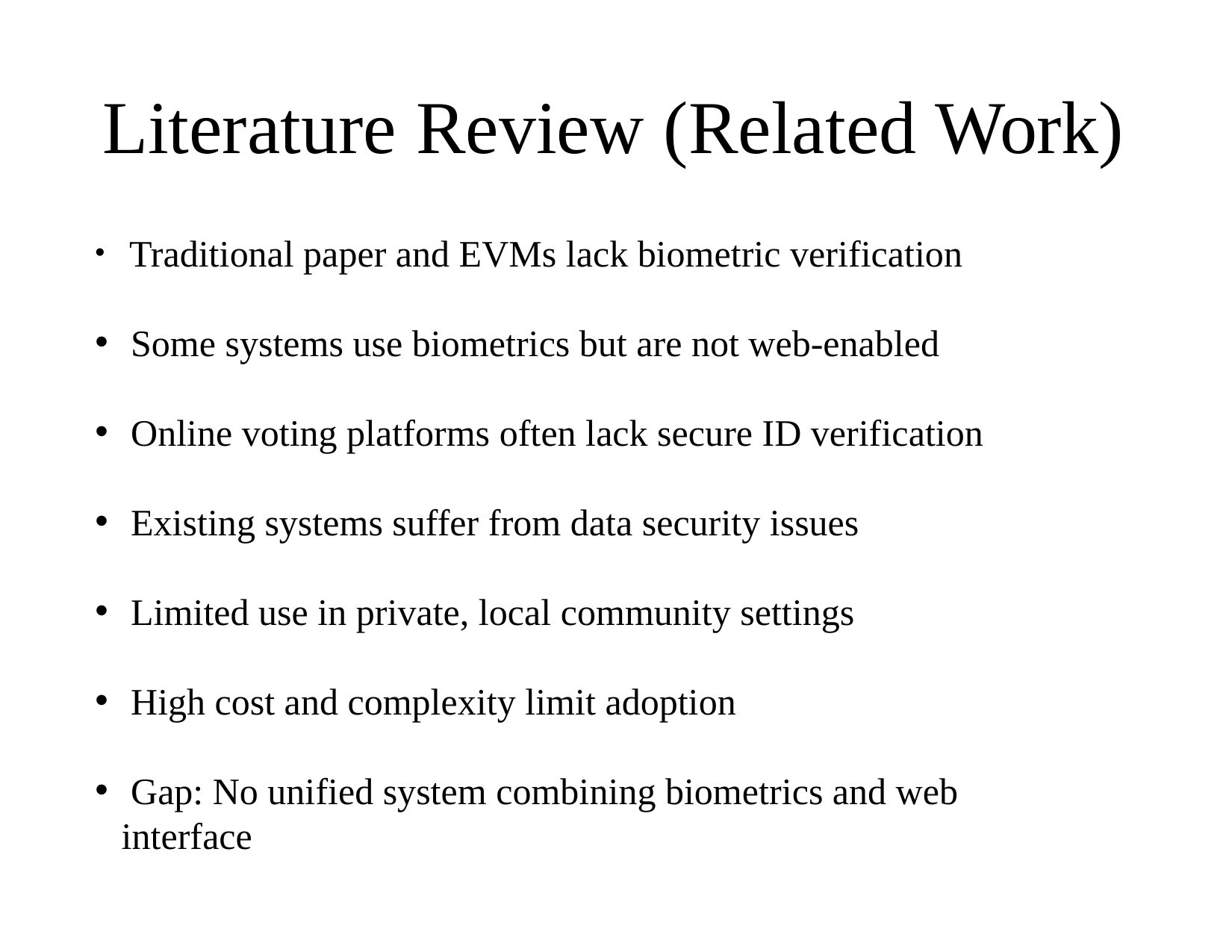

# Literature Review (Related Work)
 Traditional paper and EVMs lack biometric verification

 Some systems use biometrics but are not web-enabled

 Online voting platforms often lack secure ID verification

 Existing systems suffer from data security issues

 Limited use in private, local community settings

 High cost and complexity limit adoption

 Gap: No unified system combining biometrics and web interface